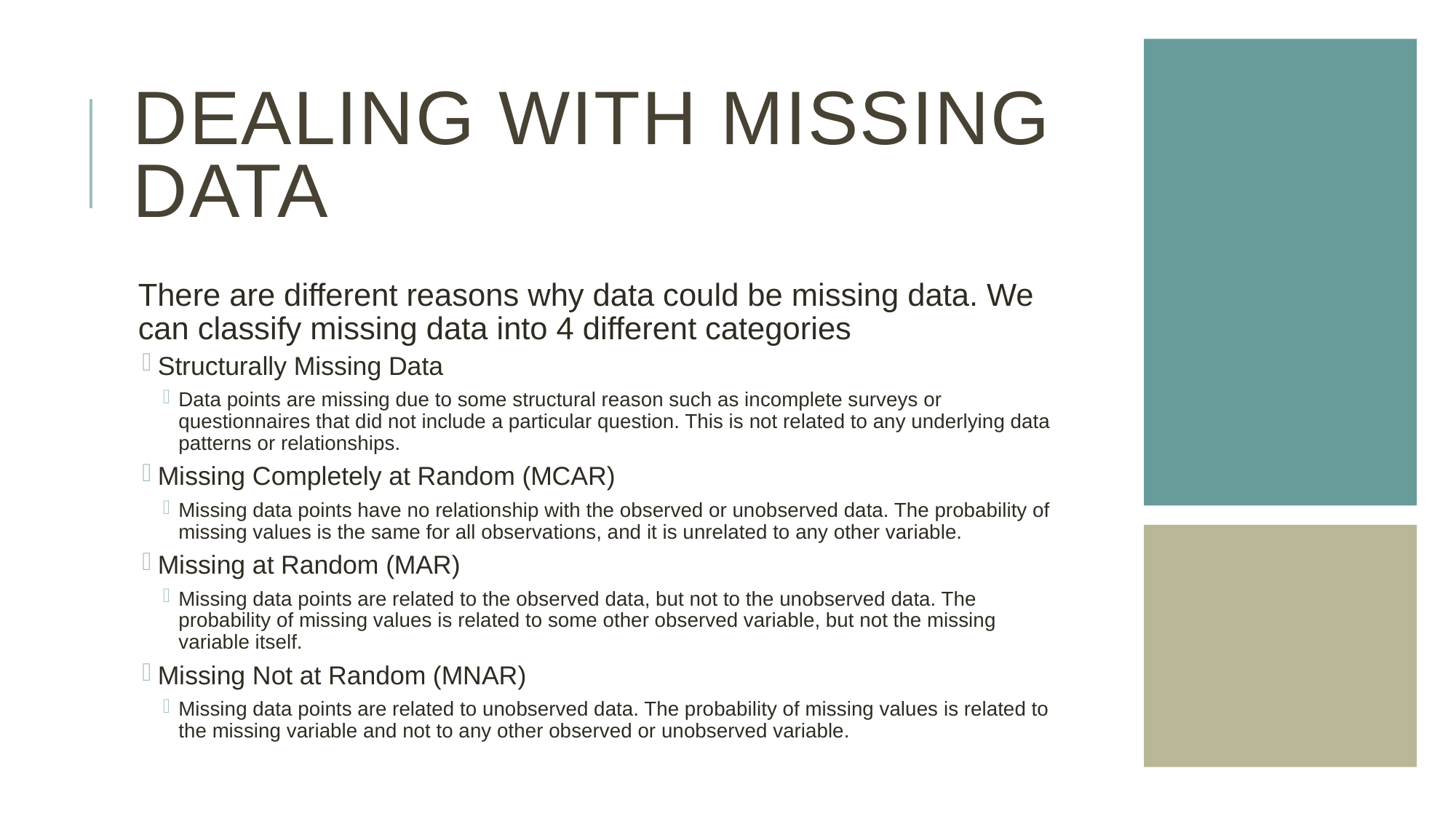

# Dealing with Missing Data
There are different reasons why data could be missing data. We can classify missing data into 4 different categories
Structurally Missing Data
Data points are missing due to some structural reason such as incomplete surveys or questionnaires that did not include a particular question. This is not related to any underlying data patterns or relationships.
Missing Completely at Random (MCAR)
Missing data points have no relationship with the observed or unobserved data. The probability of missing values is the same for all observations, and it is unrelated to any other variable.
Missing at Random (MAR)
Missing data points are related to the observed data, but not to the unobserved data. The probability of missing values is related to some other observed variable, but not the missing variable itself.
Missing Not at Random (MNAR)
Missing data points are related to unobserved data. The probability of missing values is related to the missing variable and not to any other observed or unobserved variable.